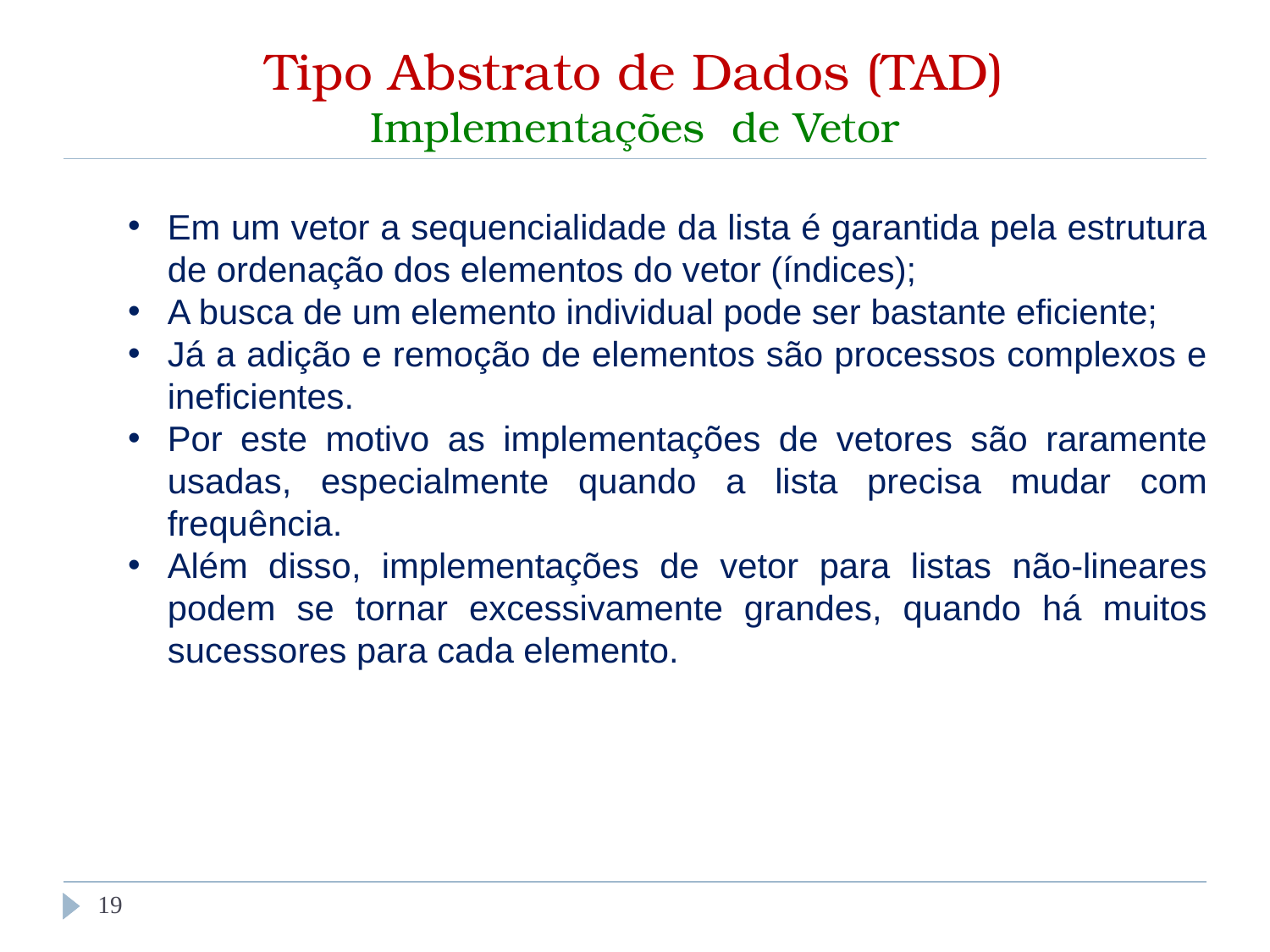

# Tipo Abstrato de Dados (TAD) Implementações  de Vetor

Em um vetor a sequencialidade da lista é garantida pela estrutura de ordenação dos elementos do vetor (índices);
A busca de um elemento individual pode ser bastante eficiente;
Já a adição e remoção de elementos são processos complexos e ineficientes.
Por este motivo as implementações de vetores são raramente usadas, especialmente quando a lista precisa mudar com frequência.
Além disso, implementações de vetor para listas não-lineares podem se tornar excessivamente grandes, quando há muitos sucessores para cada elemento.
19